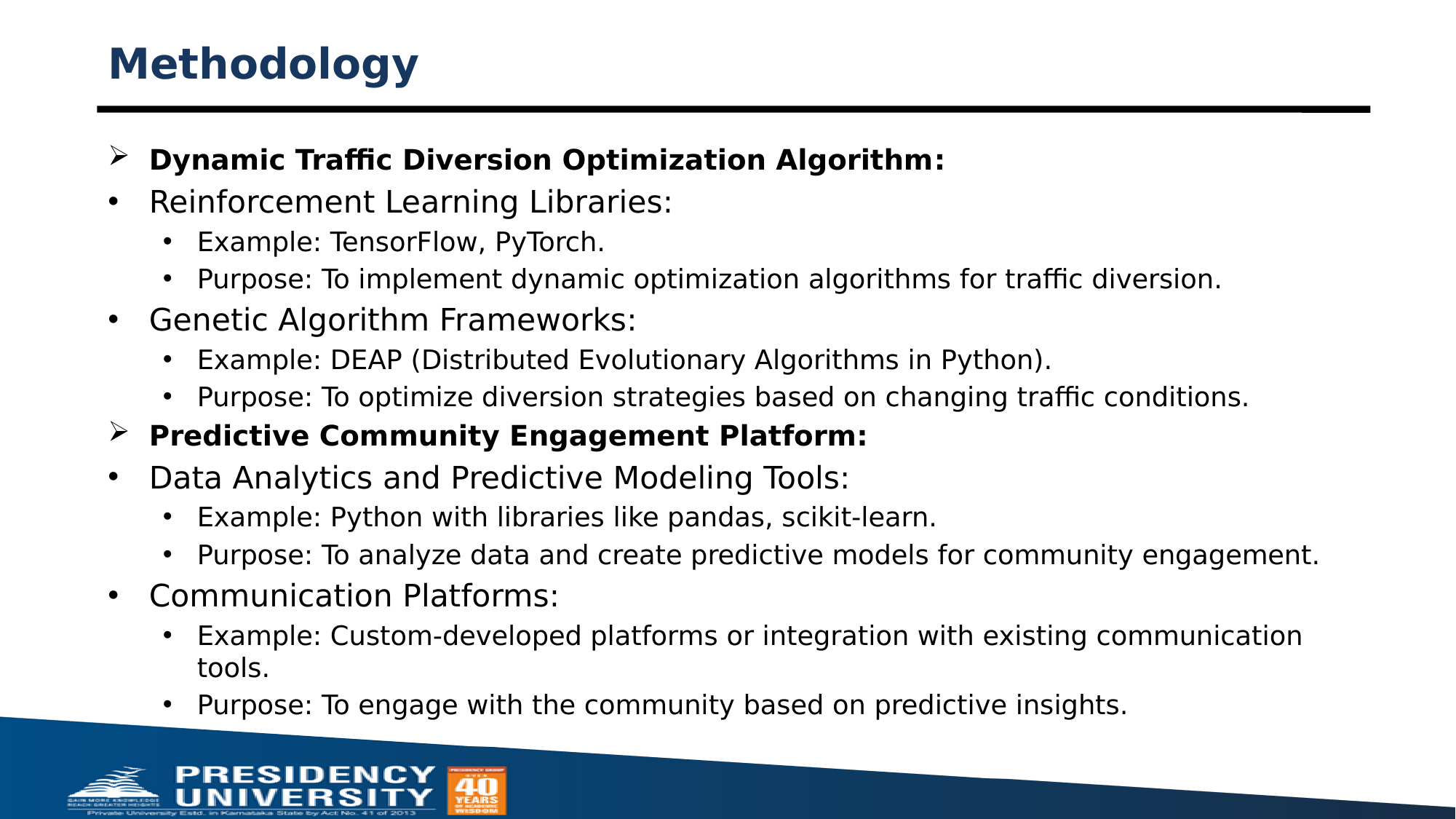

# Methodology
Dynamic Traffic Diversion Optimization Algorithm:
Reinforcement Learning Libraries:
Example: TensorFlow, PyTorch.
Purpose: To implement dynamic optimization algorithms for traffic diversion.
Genetic Algorithm Frameworks:
Example: DEAP (Distributed Evolutionary Algorithms in Python).
Purpose: To optimize diversion strategies based on changing traffic conditions.
Predictive Community Engagement Platform:
Data Analytics and Predictive Modeling Tools:
Example: Python with libraries like pandas, scikit-learn.
Purpose: To analyze data and create predictive models for community engagement.
Communication Platforms:
Example: Custom-developed platforms or integration with existing communication tools.
Purpose: To engage with the community based on predictive insights.